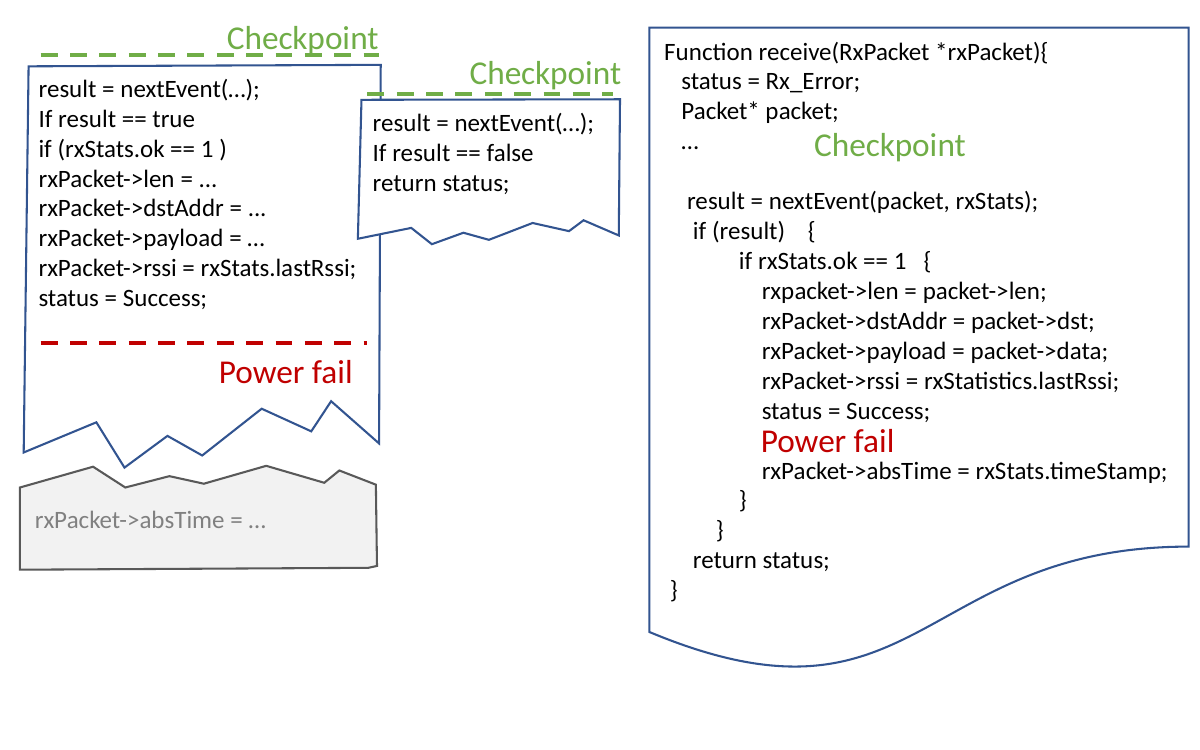

Checkpoint
Function receive(RxPacket *rxPacket){
   status = Rx_Error;
   Packet* packet;
   …

    result = nextEvent(packet, rxStats);
     if (result)    {
             if rxStats.ok == 1   {
                 rxpacket->len = packet->len;
                 rxPacket->dstAddr = packet->dst;
                 rxPacket->payload = packet->data;
                 rxPacket->rssi = rxStatistics.lastRssi;
                 status = Success;

                 rxPacket->absTime = rxStats.timeStamp;
             }
         }
     return status;
 }
Checkpoint
result = nextEvent(…);
If result == true
if (rxStats.ok == 1 )
rxPacket->len = ...
rxPacket->dstAddr = ...
rxPacket->payload = …
rxPacket->rssi = rxStats.lastRssi;
status = Success;

result = nextEvent(…);
If result == false
return status;

Checkpoint
Power fail
Power fail

rxPacket->absTime = …